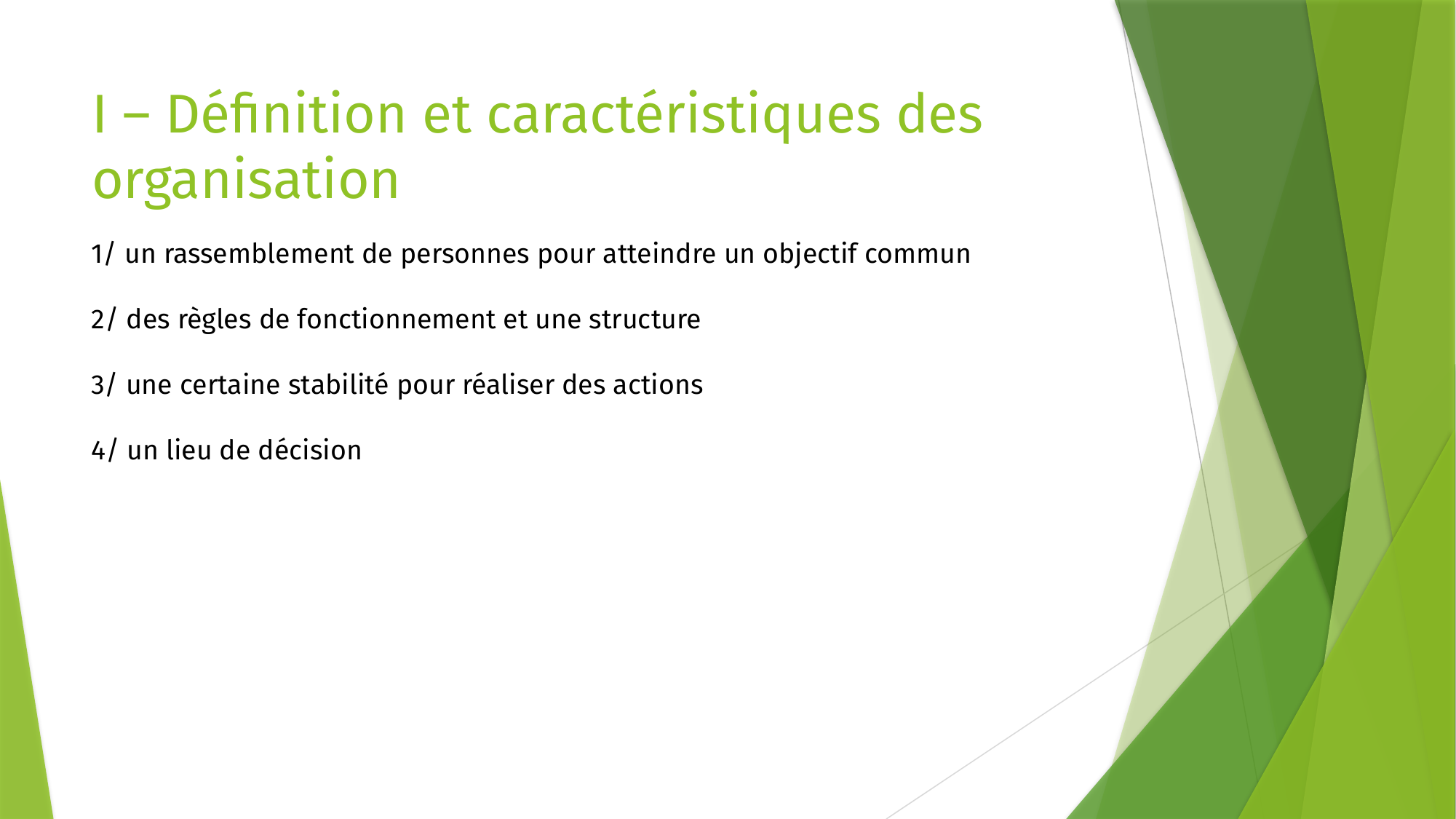

# I – Définition et caractéristiques des organisation
1/ un rassemblement de personnes pour atteindre un objectif commun

2/ des règles de fonctionnement et une structure

3/ une certaine stabilité pour réaliser des actions

4/ un lieu de décision